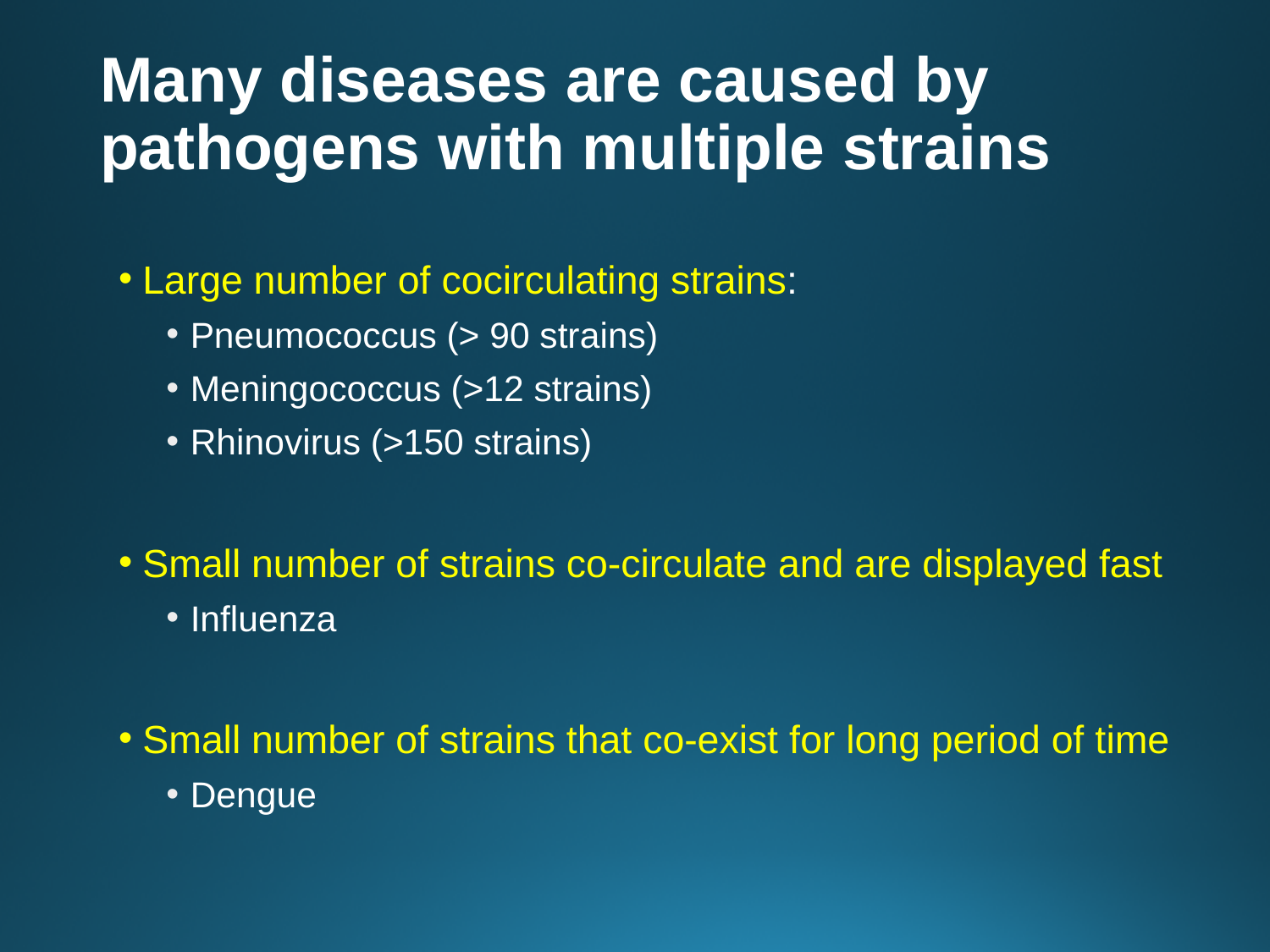

# Many diseases are caused by pathogens with multiple strains
Large number of cocirculating strains:
Pneumococcus (> 90 strains)
Meningococcus (>12 strains)
Rhinovirus (>150 strains)

Small number of strains co-circulate and are displayed fast
Influenza

Small number of strains that co-exist for long period of time
Dengue